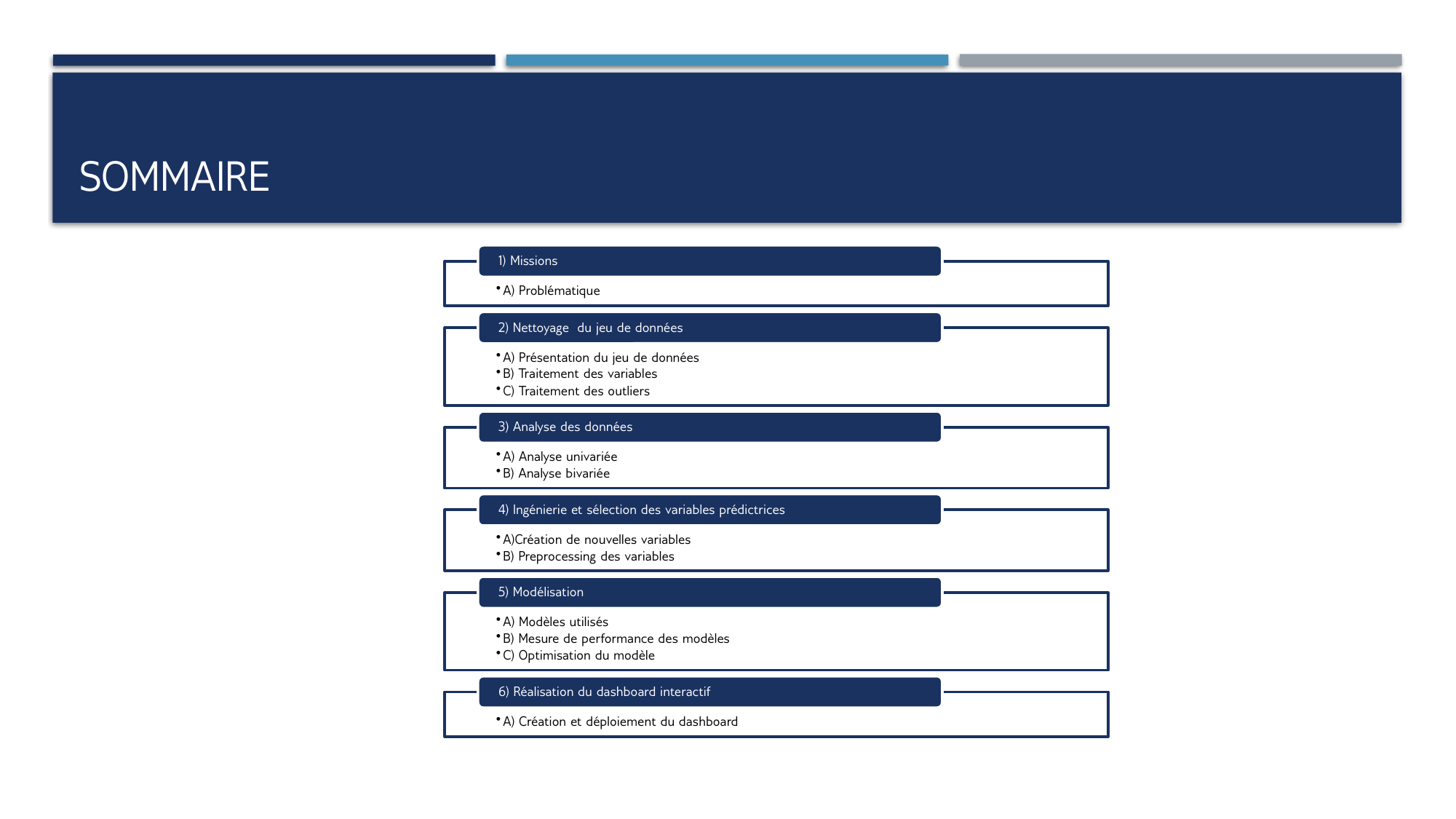

# sommaire
A) Problématique
1) Missions
A) Présentation du jeu de données
B) Traitement des variables
C) Traitement des outliers
2) Nettoyage  du jeu de données
A) Analyse univariée
B) Analyse bivariée
3) Analyse des données
A)Création de nouvelles variables
B) Preprocessing des variables
4) Ingénierie et sélection des variables prédictrices
A) Modèles utilisés
B) Mesure de performance des modèles
C) Optimisation du modèle
5) Modélisation
A) Création et déploiement du dashboard
6) Réalisation du dashboard interactif